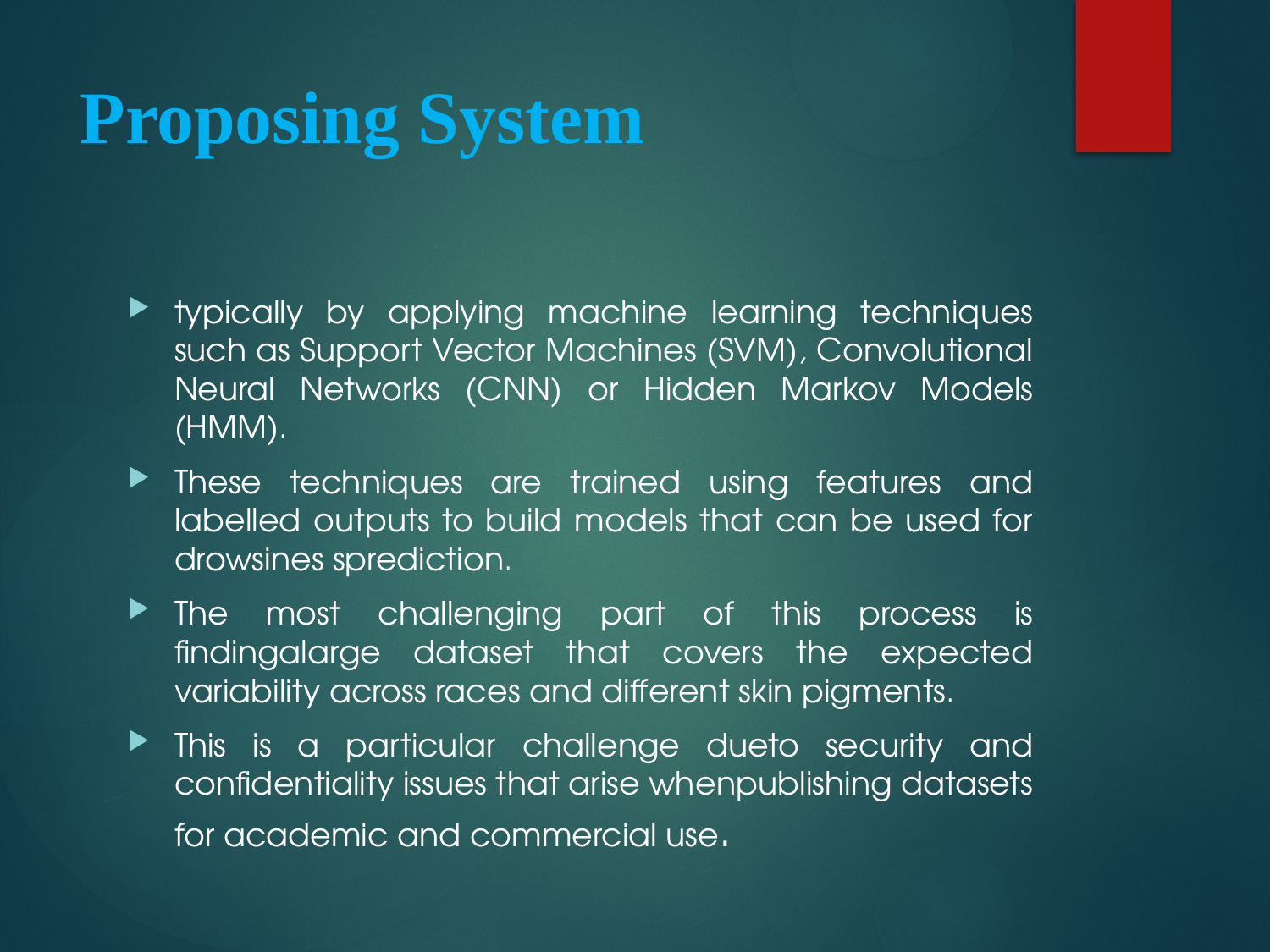

# Proposing System
typically by applying machine learning techniques such as Support Vector Machines (SVM), Convolutional Neural Networks (CNN) or Hidden Markov Models (HMM).
These techniques are trained using features and labelled outputs to build models that can be used for drowsines sprediction.
The most challenging part of this process is findingalarge dataset that covers the expected variability across races and different skin pigments.
This is a particular challenge dueto security and confidentiality issues that arise whenpublishing datasets for academic and commercial use.